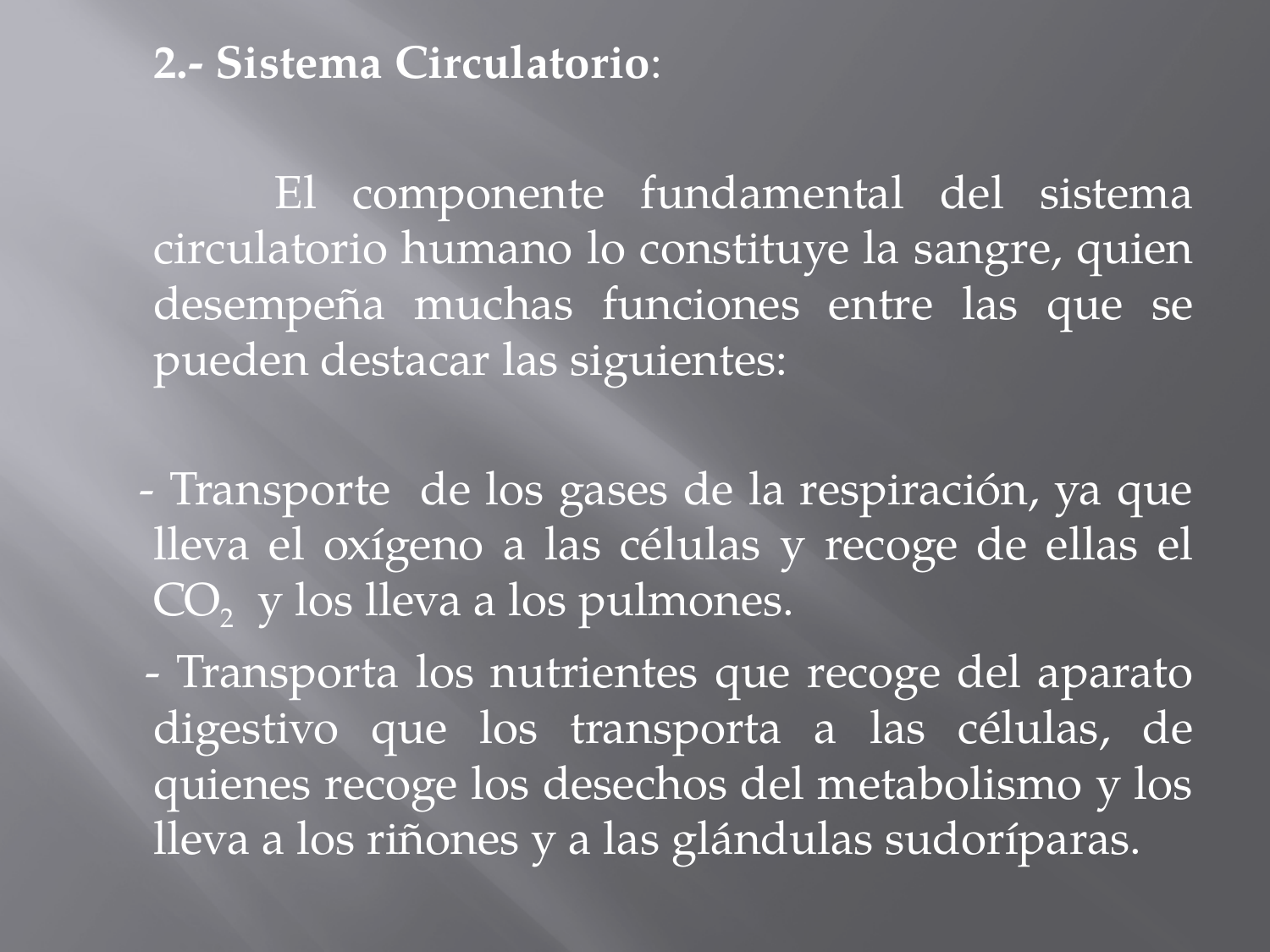

2.- Sistema Circulatorio:

     El componente fundamental del sistema circulatorio humano lo constituye la sangre, quien desempeña muchas funciones entre las que se pueden destacar las siguientes:

   - Transporte  de los gases de la respiración, ya que lleva el oxígeno a las células y recoge de ellas el CO2  y los lleva a los pulmones.
   - Transporta los nutrientes que recoge del aparato digestivo que los transporta a las células, de quienes recoge los desechos del metabolismo y los lleva a los riñones y a las glándulas sudoríparas.